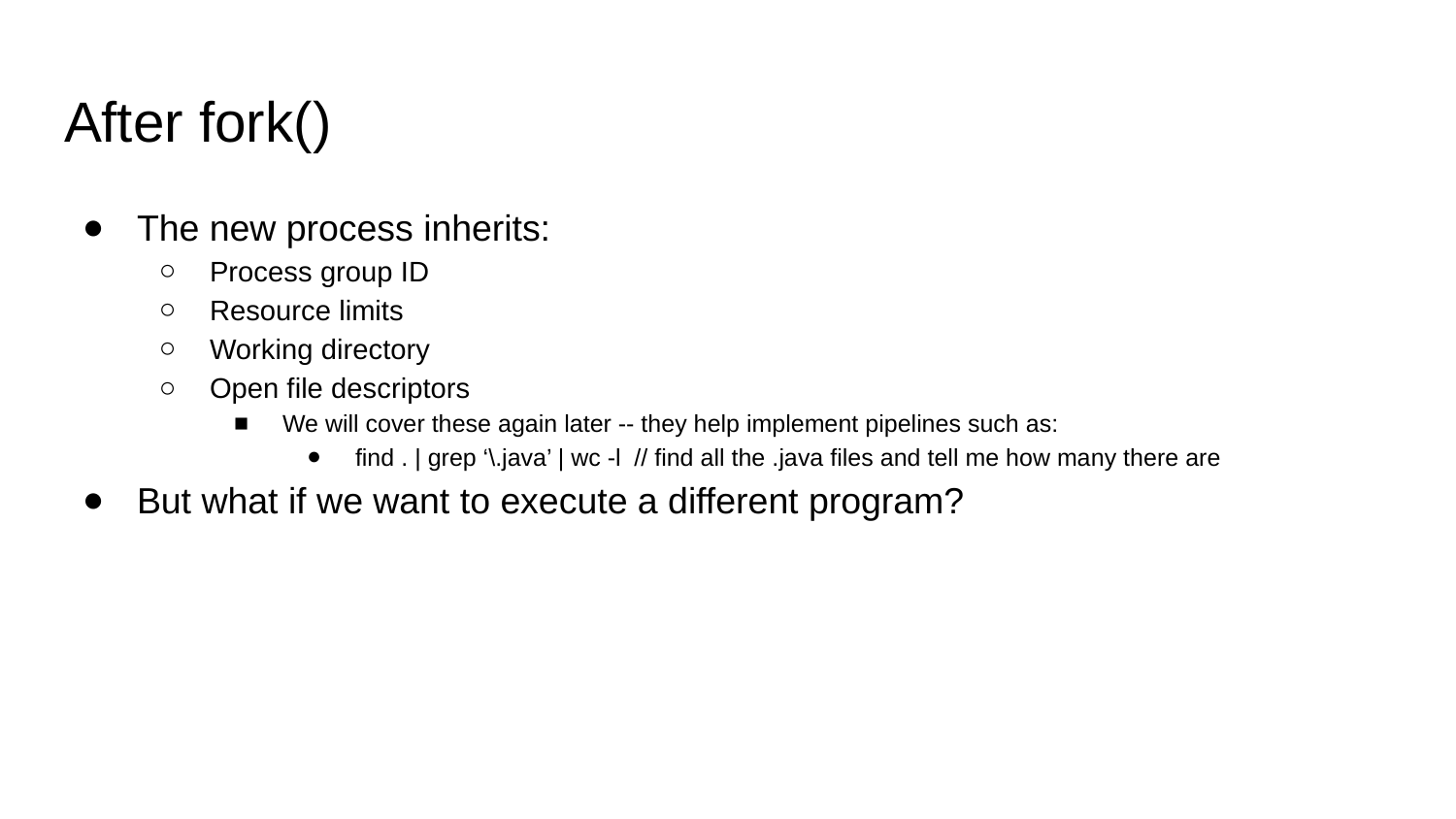

# After fork()
The new process inherits:
Process group ID
Resource limits
Working directory
Open file descriptors
We will cover these again later -- they help implement pipelines such as:
find . | grep ‘\.java’ | wc -l  // find all the .java files and tell me how many there are
But what if we want to execute a different program?